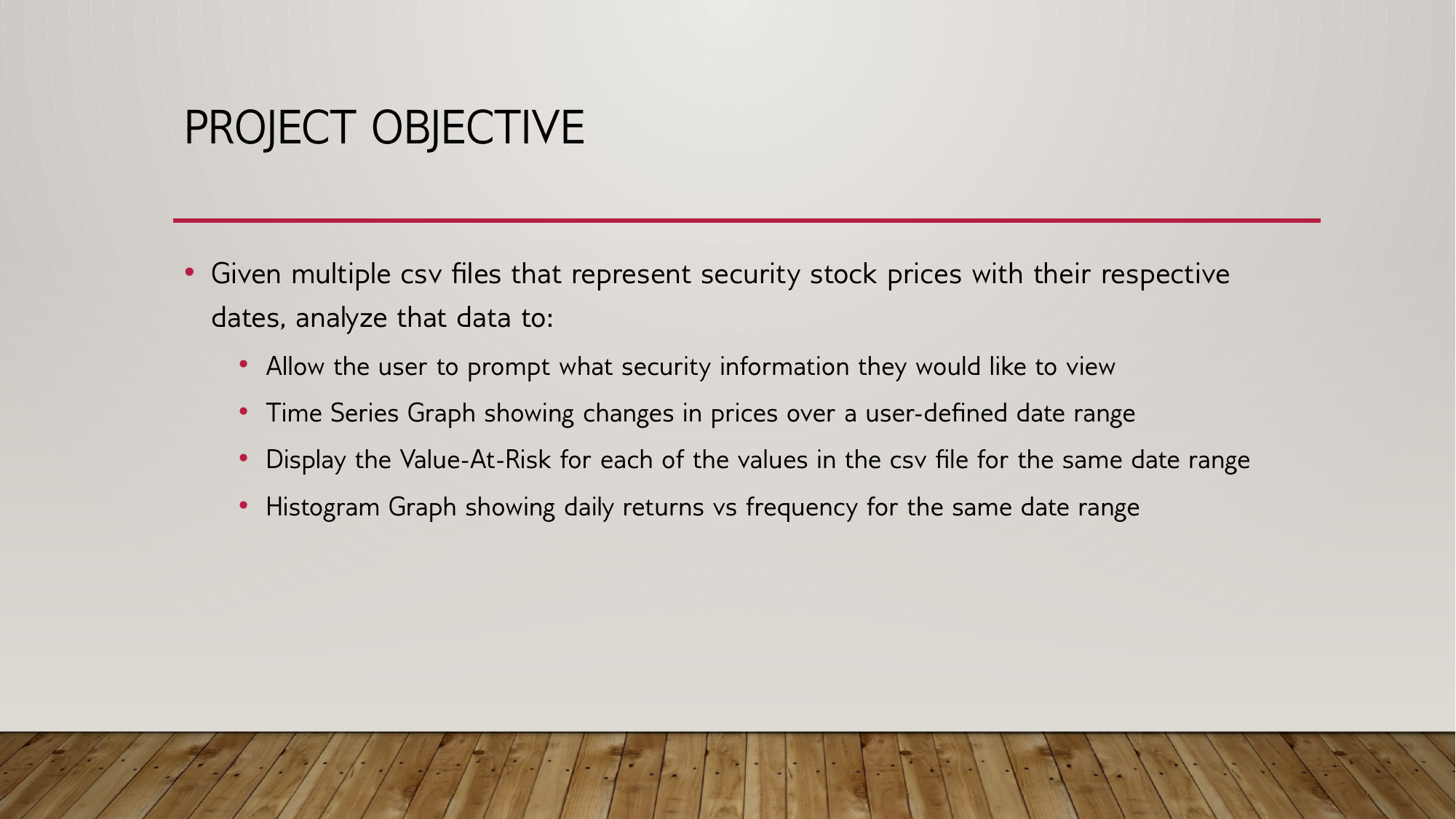

# Project objective
Given multiple csv files that represent security stock prices with their respective dates, analyze that data to:
Allow the user to prompt what security information they would like to view
Time Series Graph showing changes in prices over a user-defined date range
Display the Value-At-Risk for each of the values in the csv file for the same date range
Histogram Graph showing daily returns vs frequency for the same date range